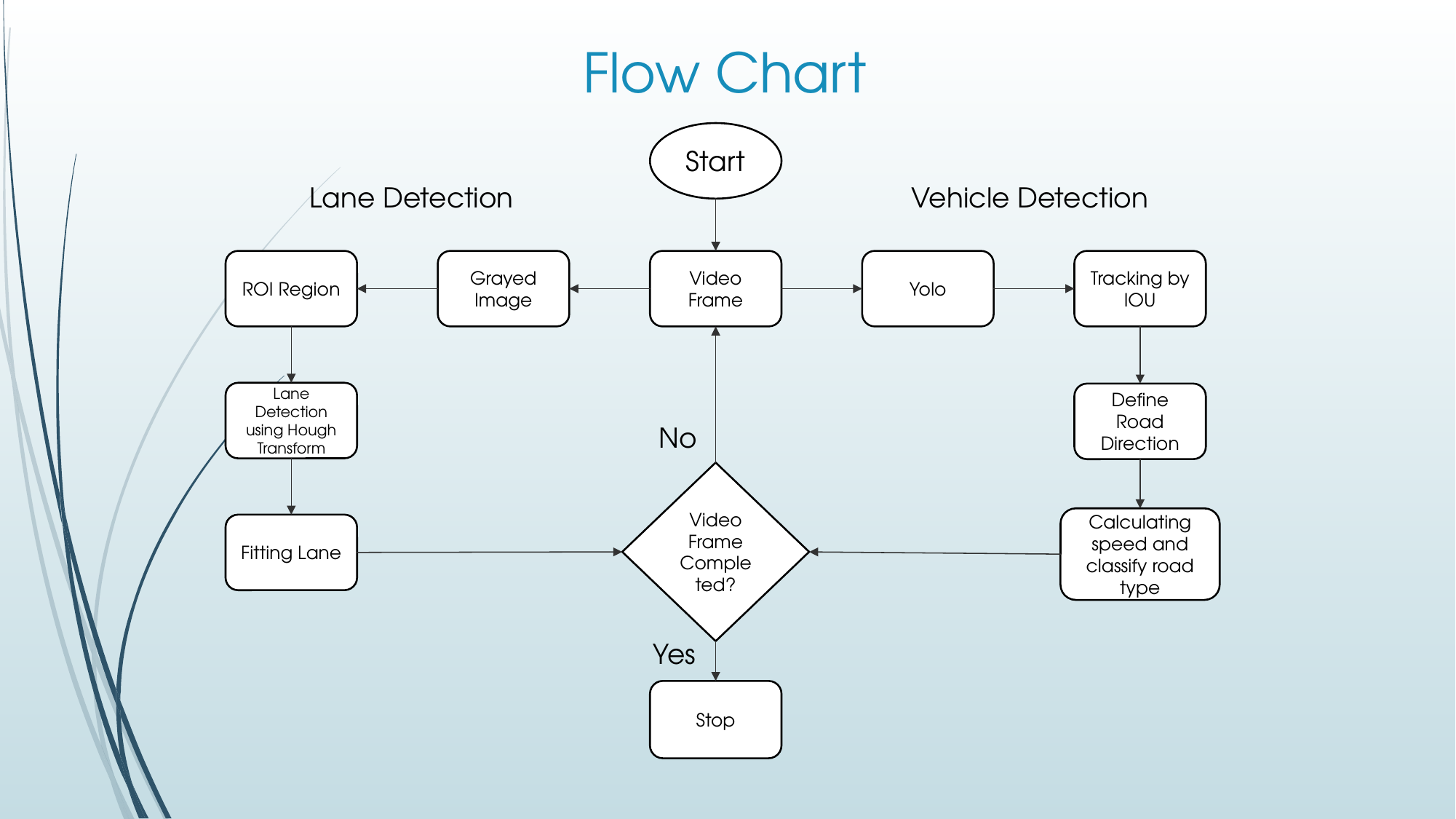

# Flow Chart
Start
Vehicle Detection
Lane Detection
ROI Region
Grayed Image
Yolo
Tracking by IOU
Video Frame
Lane Detection using Hough Transform
Define Road Direction
No
Video Frame Completed?
Calculating speed and classify road type
Fitting Lane
Yes
Stop